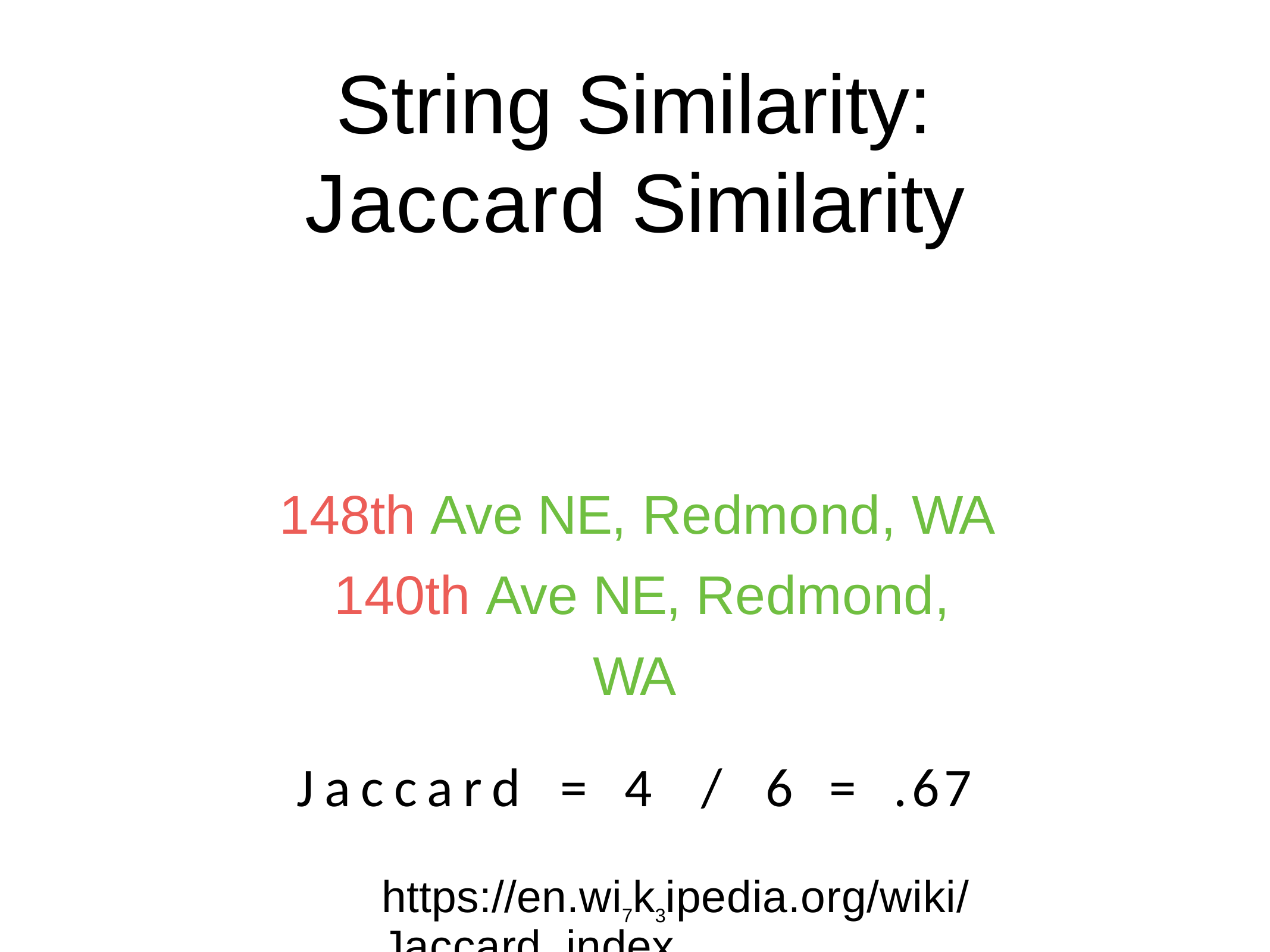

# String Similarity:  Jaccard Similarity
148th Ave NE, Redmond, WA  140th Ave NE, Redmond, WA
Jaccard	=	4	/	6	=	.67
https://en.wi7k3ipedia.org/wiki/Jaccard_index